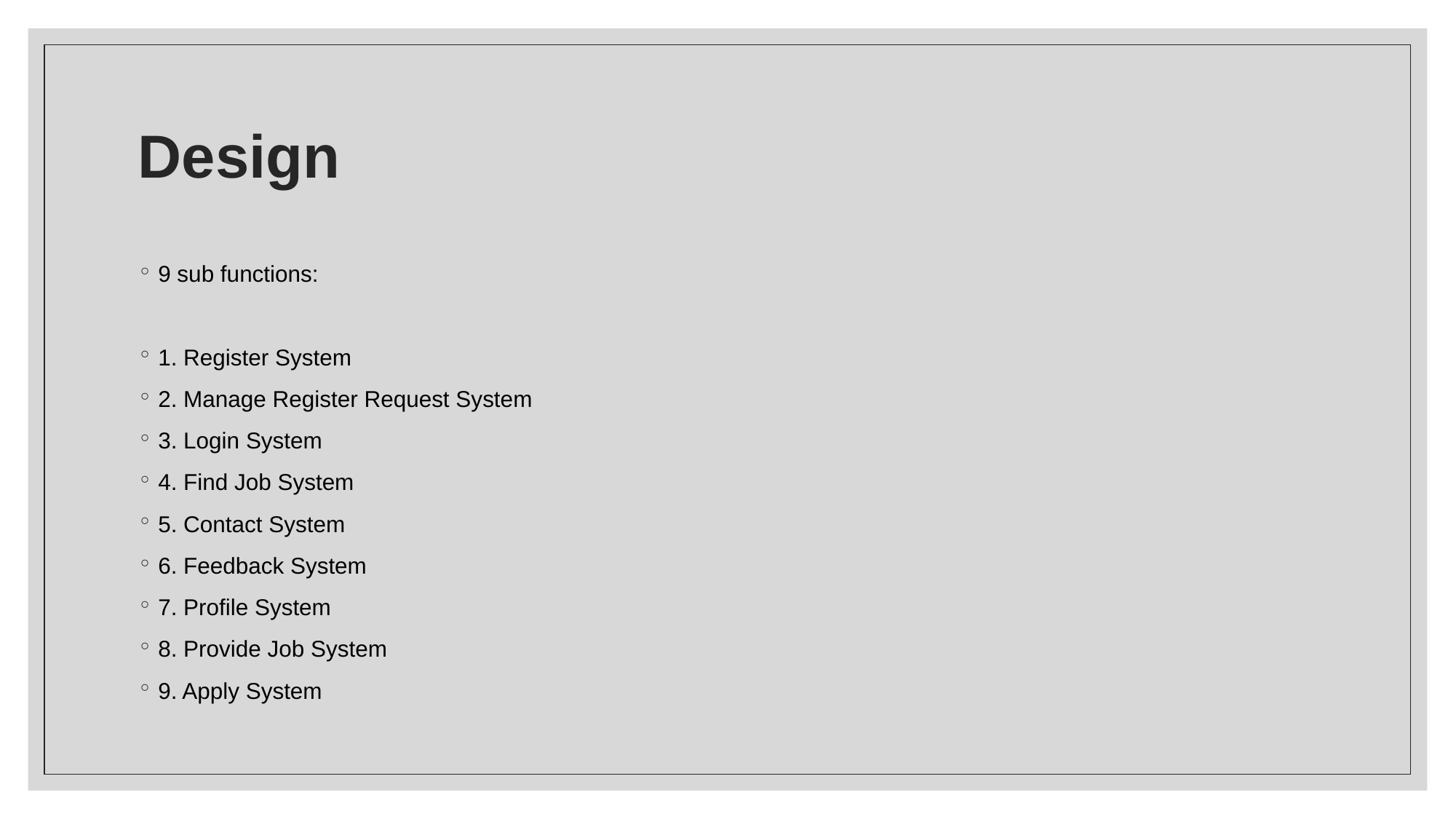

# Design
9 sub functions:

1. Register System
2. Manage Register Request System
3. Login System
4. Find Job System
5. Contact System
6. Feedback System
7. Profile System
8. Provide Job System
9. Apply System